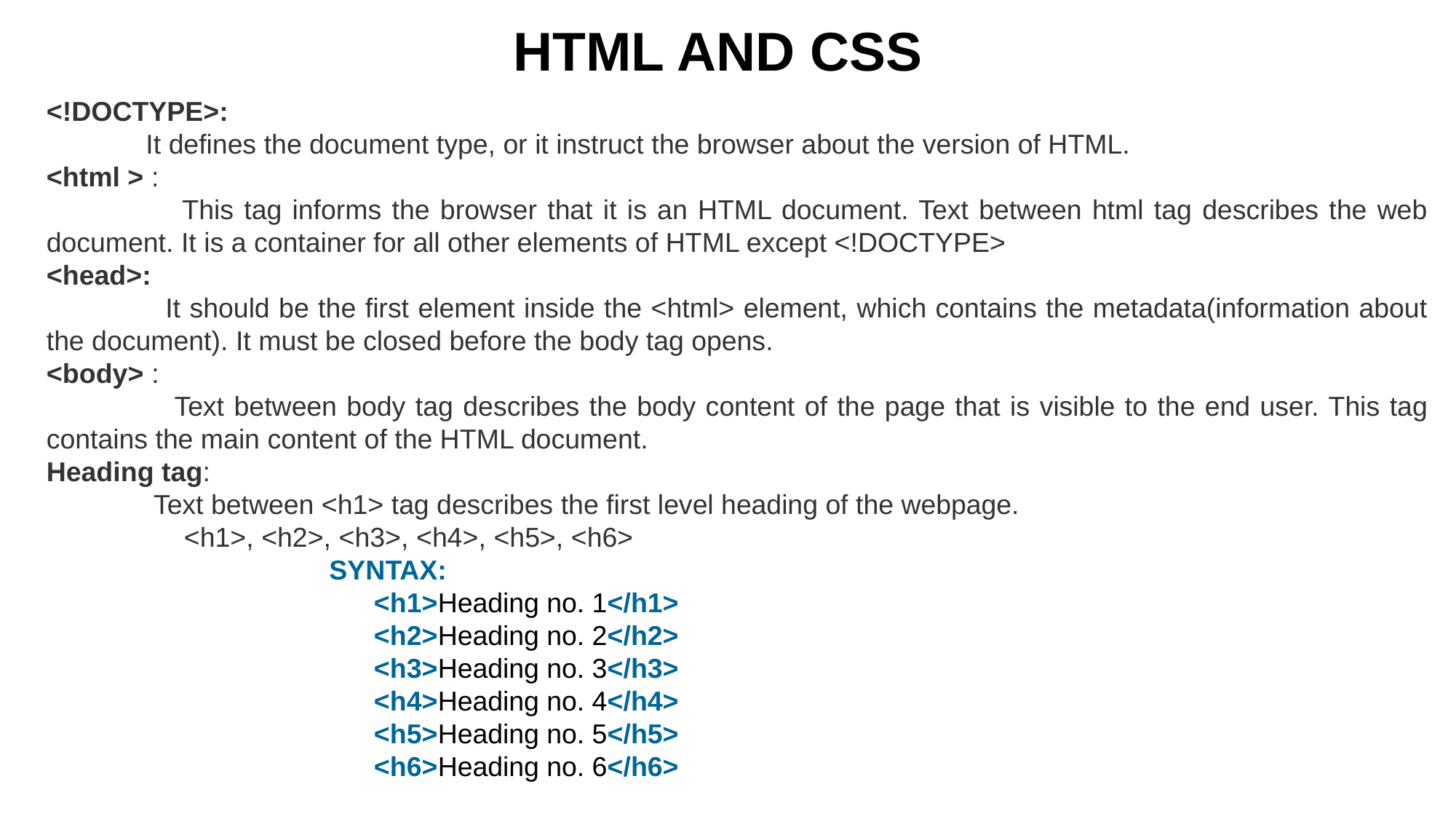

HTML AND CSS
<!DOCTYPE>:
             It defines the document type, or it instruct the browser about the version of HTML.
<html > :
             This tag informs the browser that it is an HTML document. Text between html tag describes the web document. It is a container for all other elements of HTML except <!DOCTYPE>
<head>:
             It should be the first element inside the <html> element, which contains the metadata(information about the document). It must be closed before the body tag opens.
<body> :
             Text between body tag describes the body content of the page that is visible to the end user. This tag contains the main content of the HTML document.
Heading tag:
              Text between <h1> tag describes the first level heading of the webpage.
                  <h1>, <h2>, <h3>, <h4>, <h5>, <h6>
                                     SYNTAX:
<h1>Heading no. 1</h1>
<h2>Heading no. 2</h2>
<h3>Heading no. 3</h3>
<h4>Heading no. 4</h4>
<h5>Heading no. 5</h5>
<h6>Heading no. 6</h6>